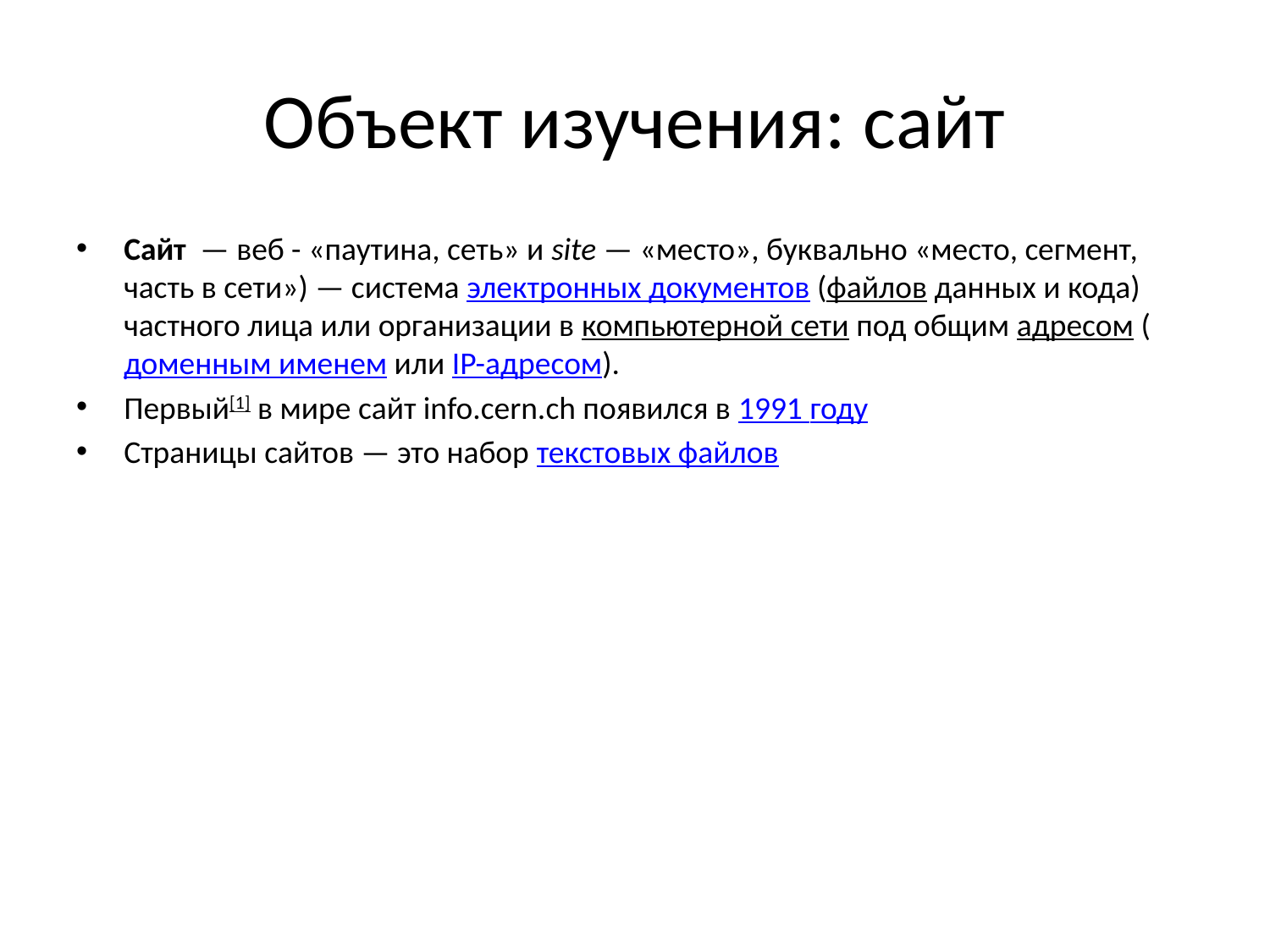

# Объект изучения: сайт
Сайт  — веб - «паутина, сеть» и site — «место», буквально «место, сегмент, часть в сети») — система электронных документов (файлов данных и кода) частного лица или организации в компьютерной сети под общим адресом (доменным именем или IP-адресом).
Первый[1] в мире сайт info.cern.ch появился в 1991 году
Страницы сайтов — это набор текстовых файлов